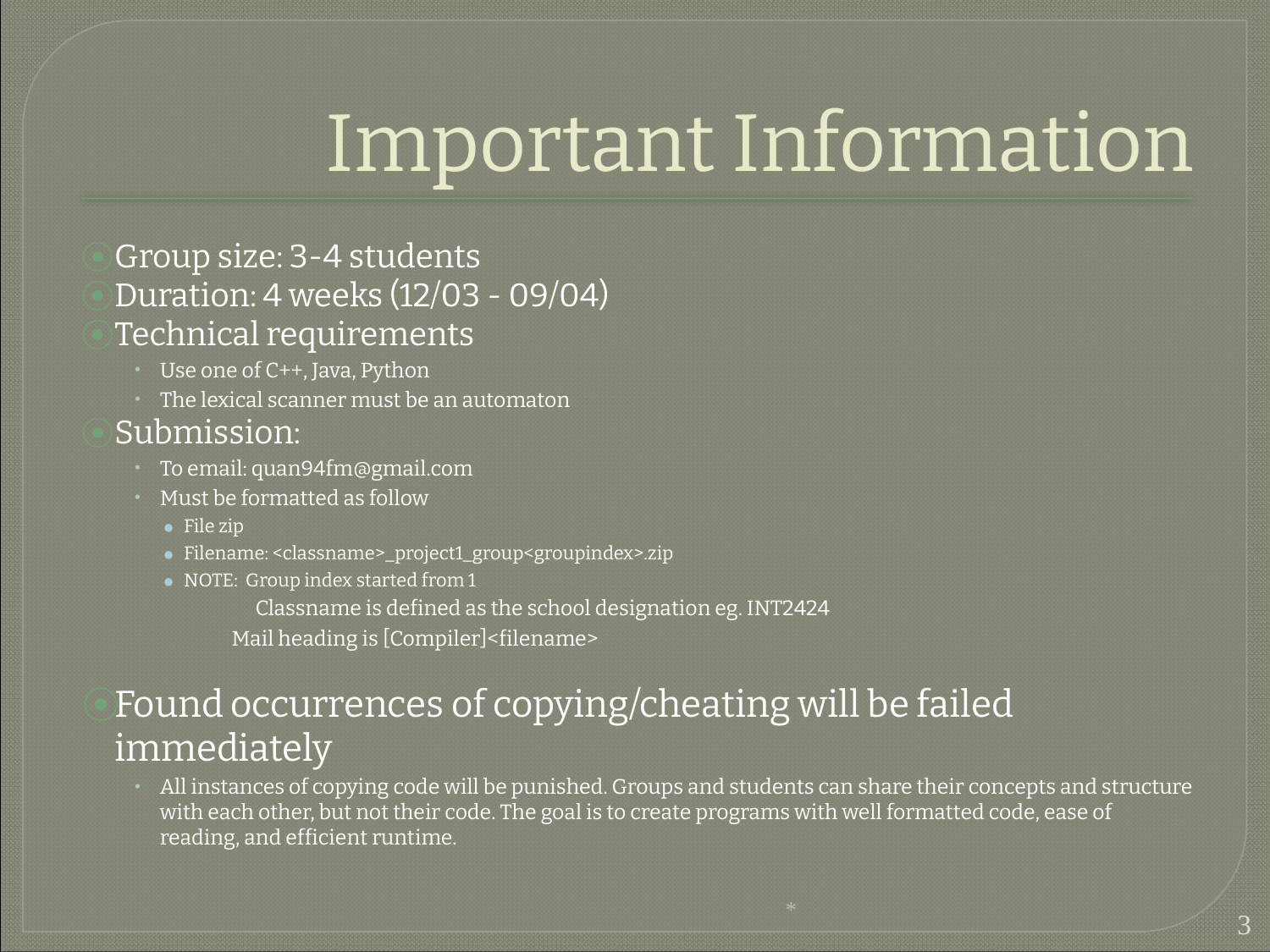

Important Information
Group size: 3-4 students
Duration: 4 weeks (12/03 - 09/04)
Technical requirements
Use one of C++, Java, Python
The lexical scanner must be an automaton
Submission:
To email: quan94fm@gmail.com
Must be formatted as follow
File zip
Filename: <classname>_project1_group<groupindex>.zip
NOTE:  Group index started from 1
	        Classname is defined as the school designation eg. INT2424
	Mail heading is [Compiler]<filename>

Found occurrences of copying/cheating will be failed immediately
All instances of copying code will be punished. Groups and students can share their concepts and structure with each other, but not their code. The goal is to create programs with well formatted code, ease of reading, and efficient runtime.
*
3